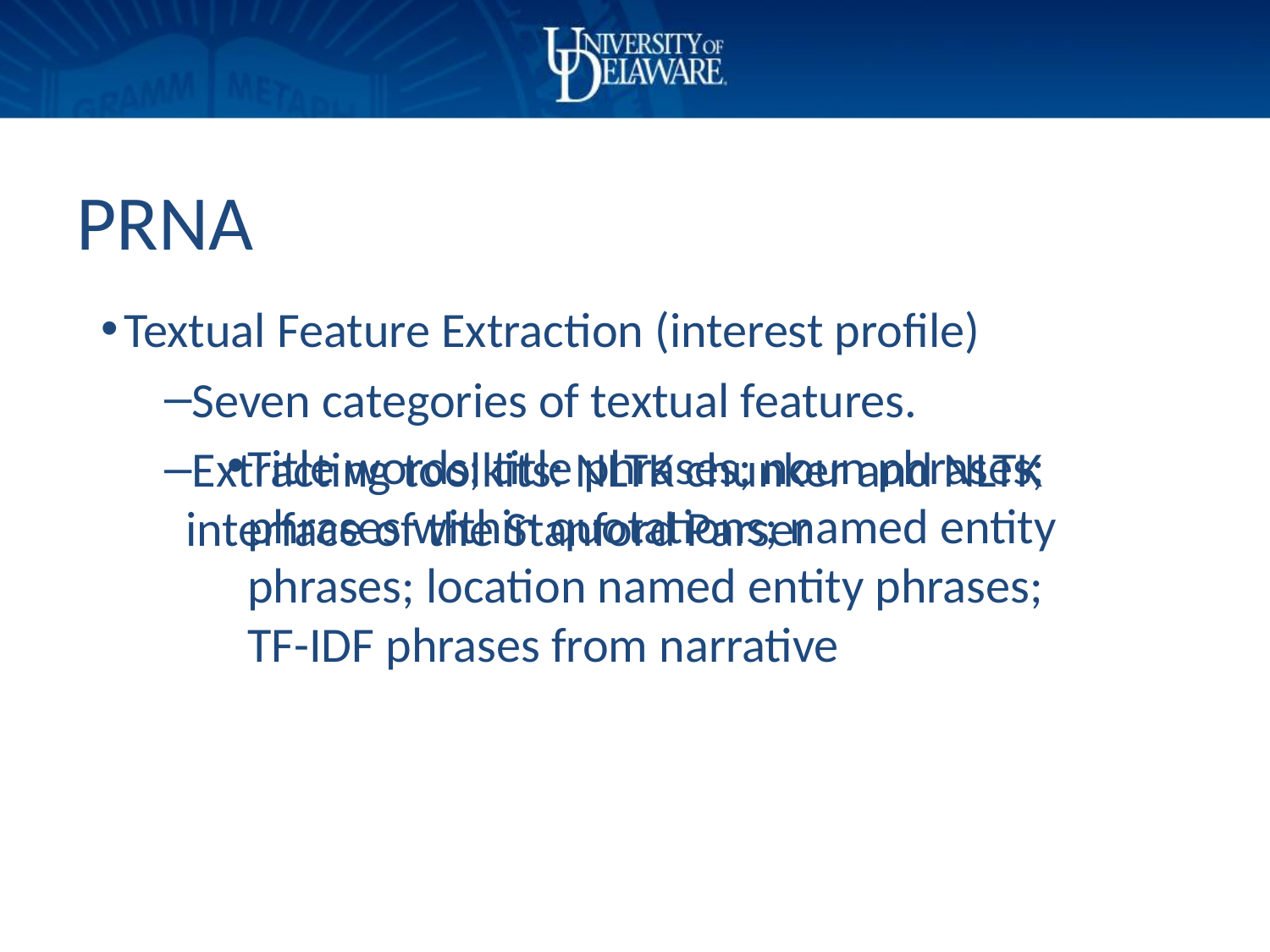

# PRNA
Textual Feature Extraction (interest profile)
Seven categories of textual features.
Extracting toolkits: NLTK chunker and NLTK interface of the Stanford Parser
Title words; title phrases; noun phrases; phrases within quotations; named entity phrases; location named entity phrases; TF-IDF phrases from narrative